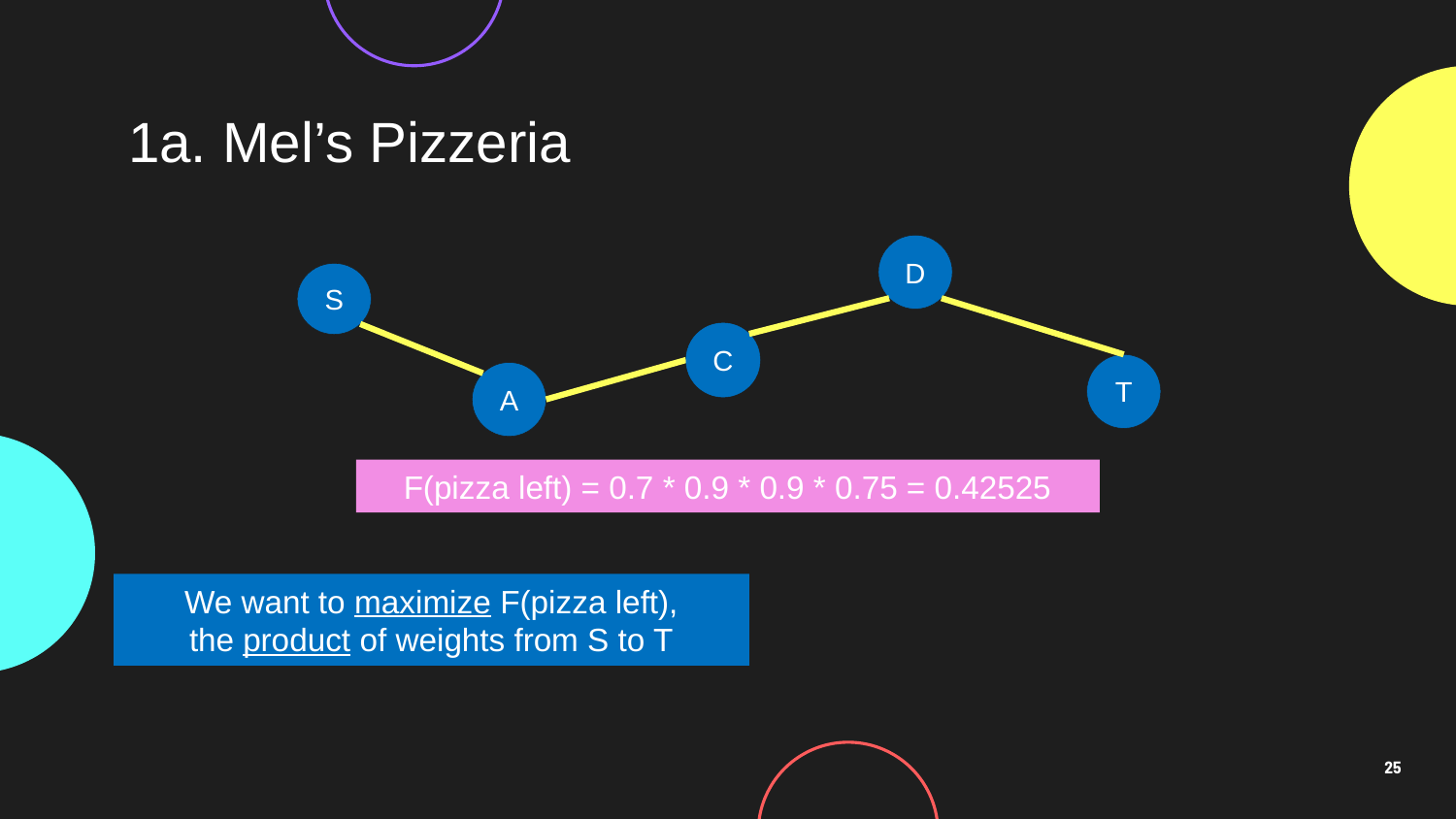

# 1a. Mel’s Pizzeria
D
S
C
T
A
F(pizza left) = 0.7 * 0.9 * 0.9 * 0.75 = 0.42525
We want to maximize F(pizza left),
the product of weights from S to T
25